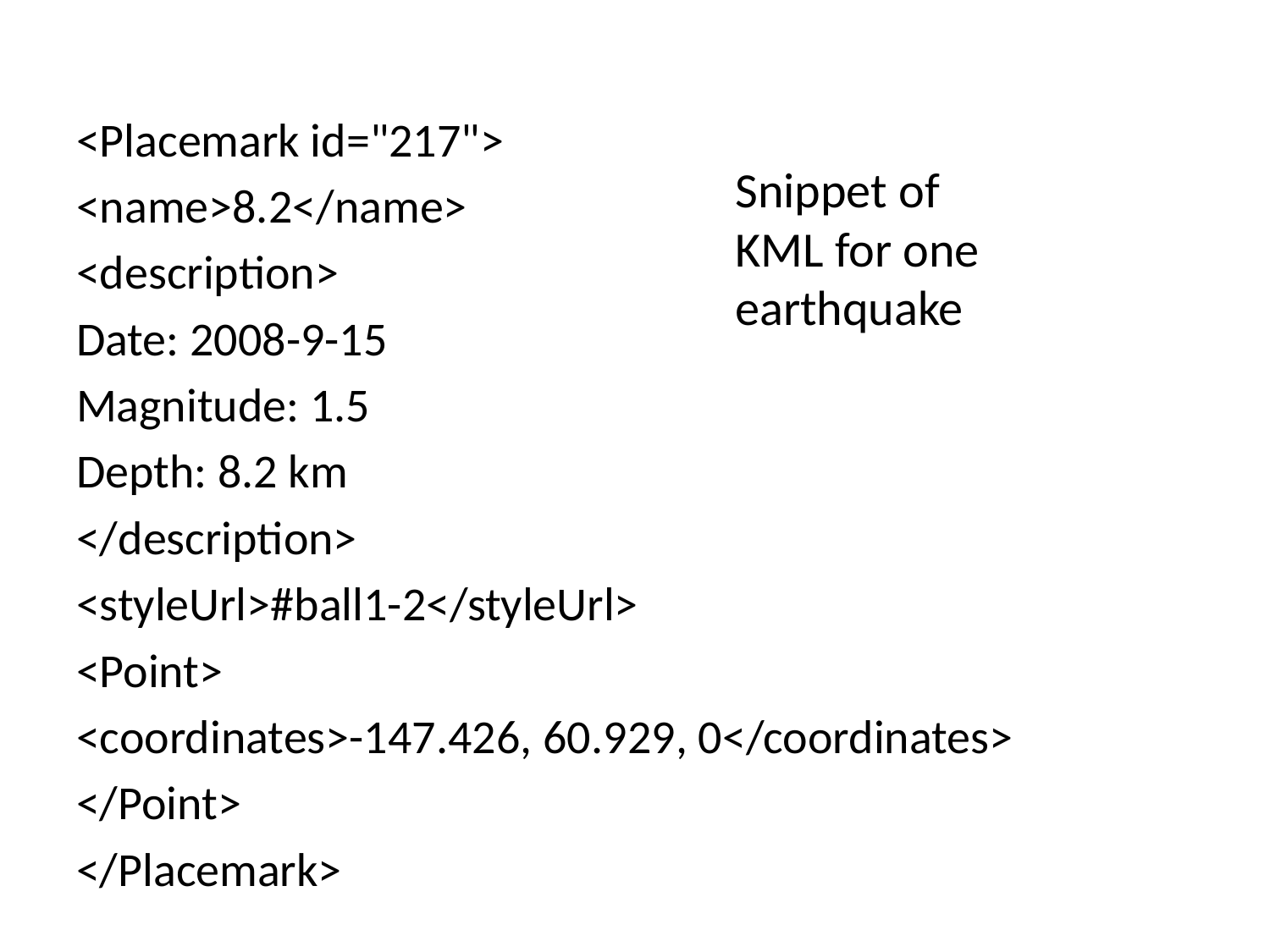

<Placemark id="217">
<name>8.2</name>
<description>
Date: 2008-9-15
Magnitude: 1.5
Depth: 8.2 km
</description>
<styleUrl>#ball1-2</styleUrl>
<Point>
<coordinates>-147.426, 60.929, 0</coordinates>
</Point>
</Placemark>
Snippet of KML for one earthquake